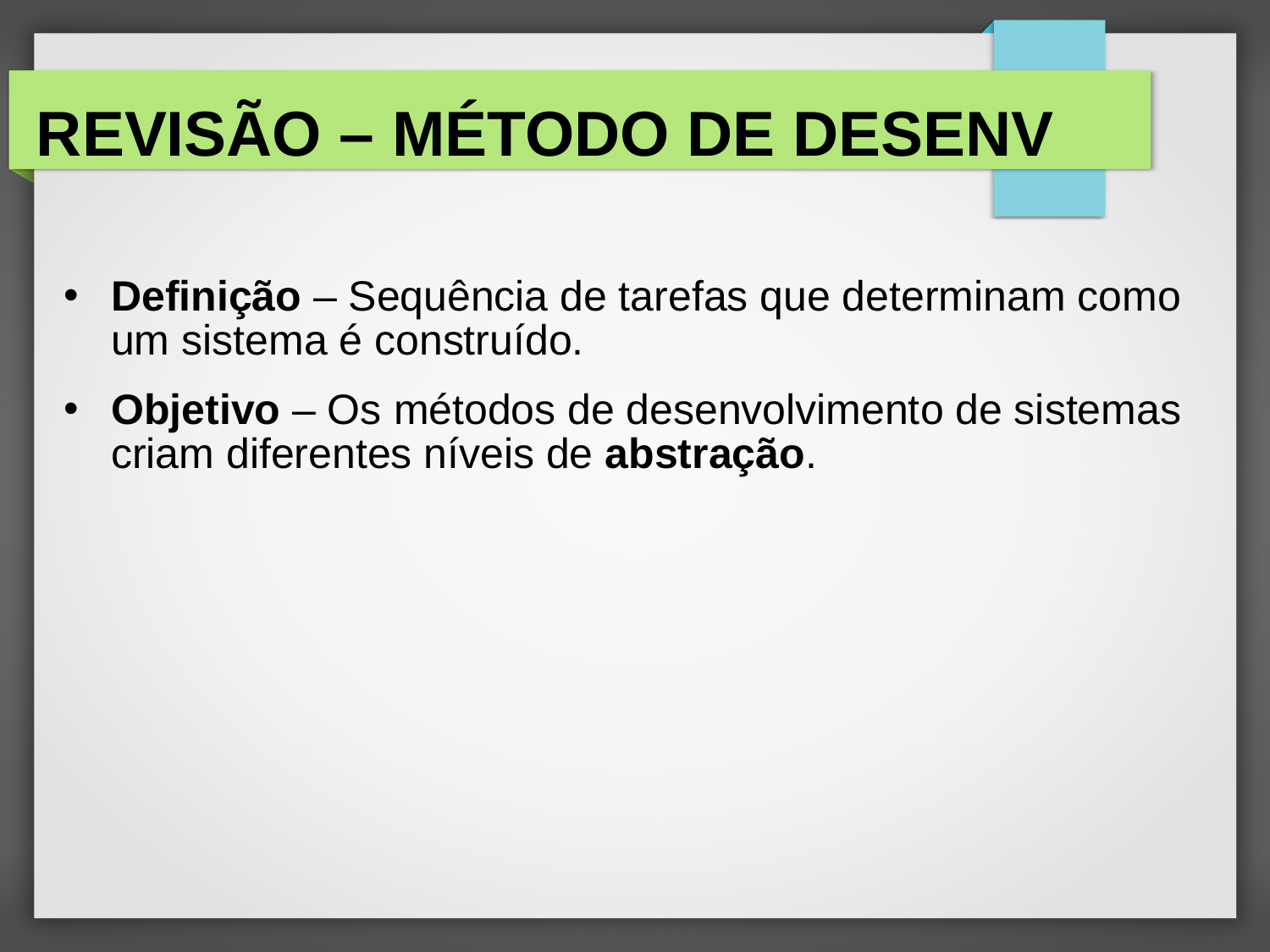

# REVISÃO – MÉTODO DE DESENV
Definição – Sequência de tarefas que determinam como um sistema é construído.
Objetivo – Os métodos de desenvolvimento de sistemas criam diferentes níveis de abstração.